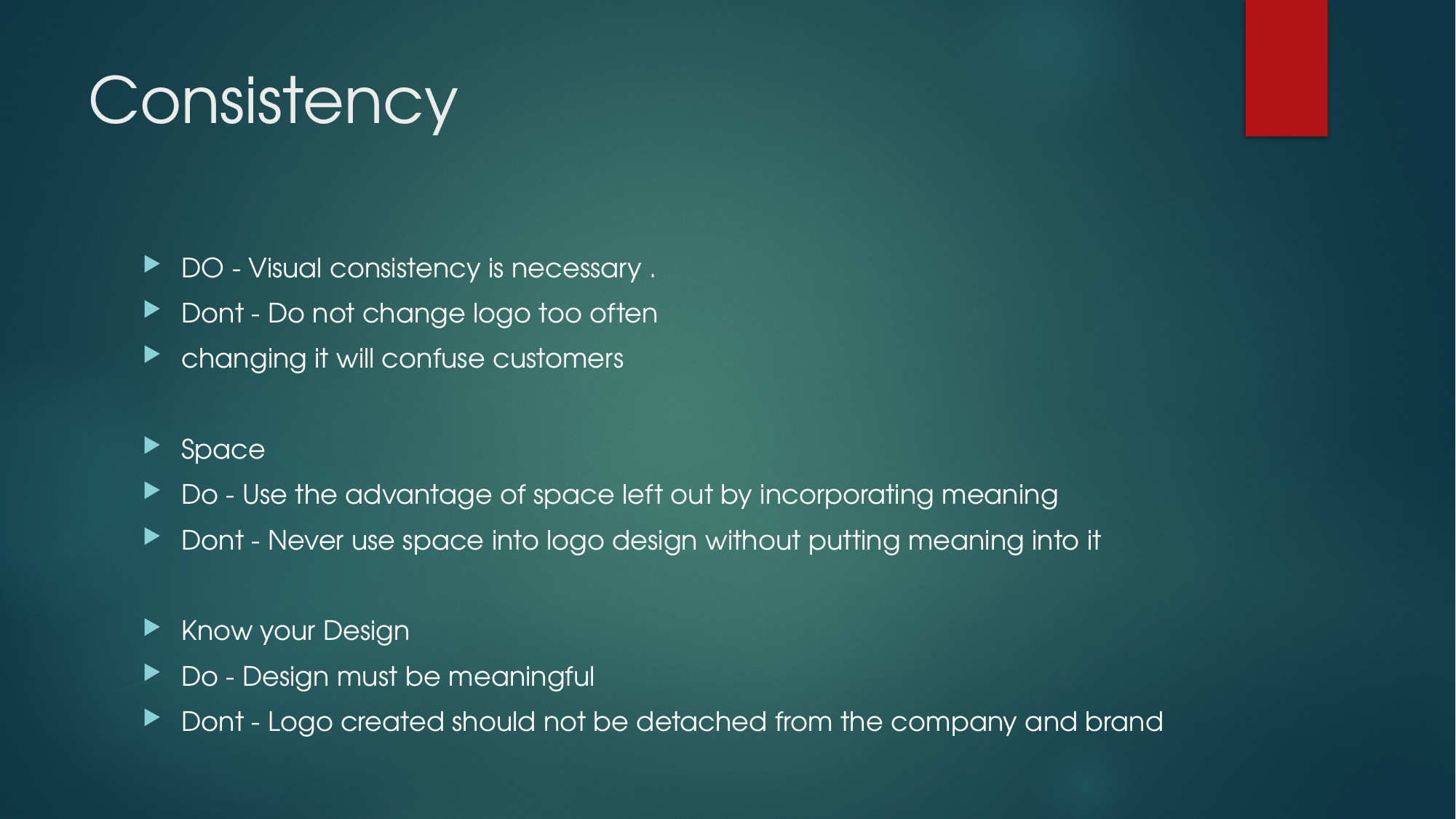

# Consistency
DO - Visual consistency is necessary .
Dont - Do not change logo too often
changing it will confuse customers

Space
Do - Use the advantage of space left out by incorporating meaning
Dont - Never use space into logo design without putting meaning into it

Know your Design
Do - Design must be meaningful
Dont - Logo created should not be detached from the company and brand